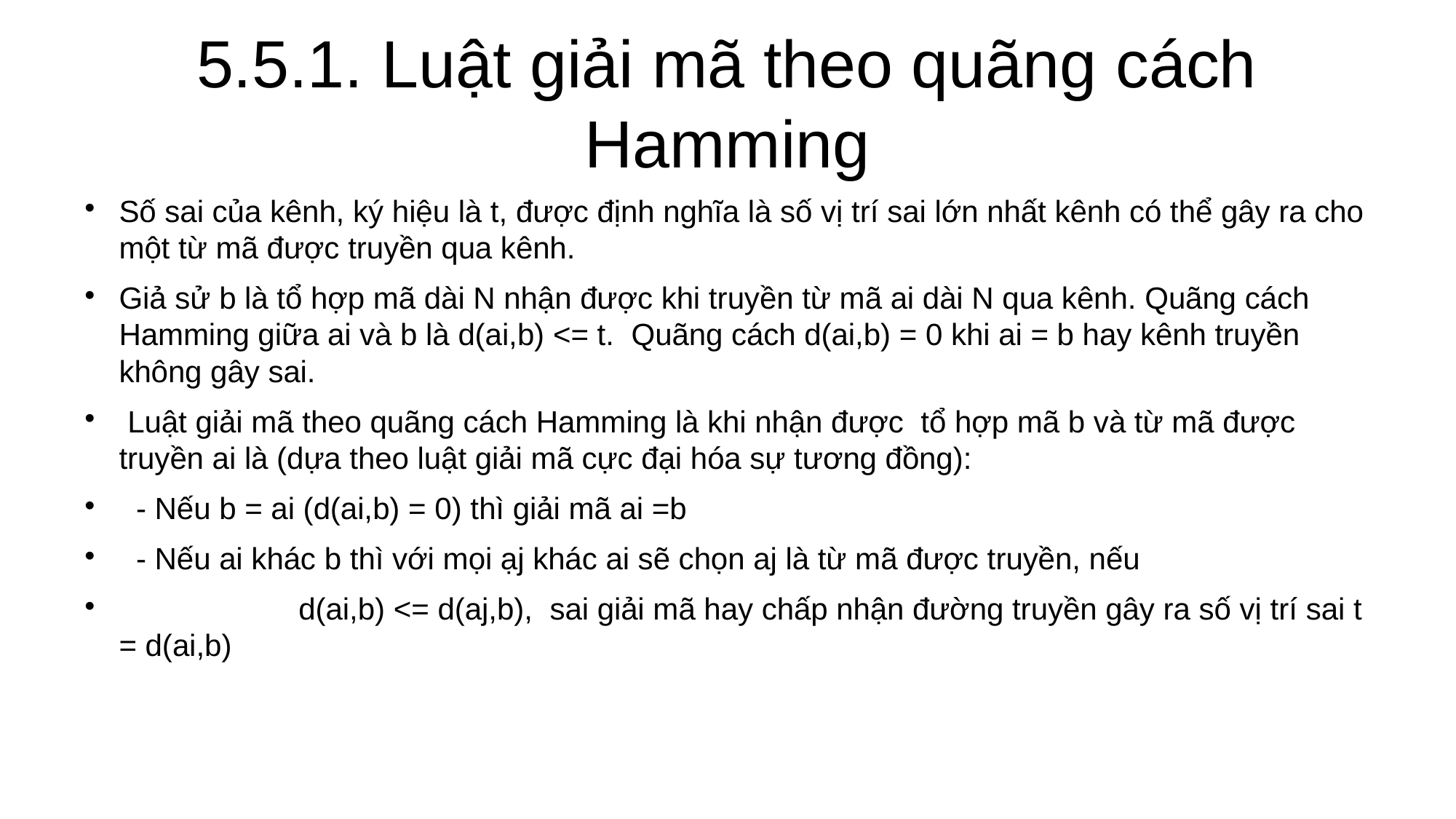

5.5.1. Luật giải mã theo quãng cách Hamming
Số sai của kênh, ký hiệu là t, được định nghĩa là số vị trí sai lớn nhất kênh có thể gây ra cho một từ mã được truyền qua kênh.
Giả sử b là tổ hợp mã dài N nhận được khi truyền từ mã ai dài N qua kênh. Quãng cách Hamming giữa ai và b là d(ai,b) <= t.  Quãng cách d(ai,b) = 0 khi ai = b hay kênh truyền không gây sai.
 Luật giải mã theo quãng cách Hamming là khi nhận được  tổ hợp mã b và từ mã được truyền ai là (dựa theo luật giải mã cực đại hóa sự tương đồng):
  - Nếu b = ai (d(ai,b) = 0) thì giải mã ai =b
  - Nếu ai khác b thì với mọi ạj khác ai sẽ chọn aj là từ mã được truyền, nếu
                     d(ai,b) <= d(aj,b),  sai giải mã hay chấp nhận đường truyền gây ra số vị trí sai t = d(ai,b)